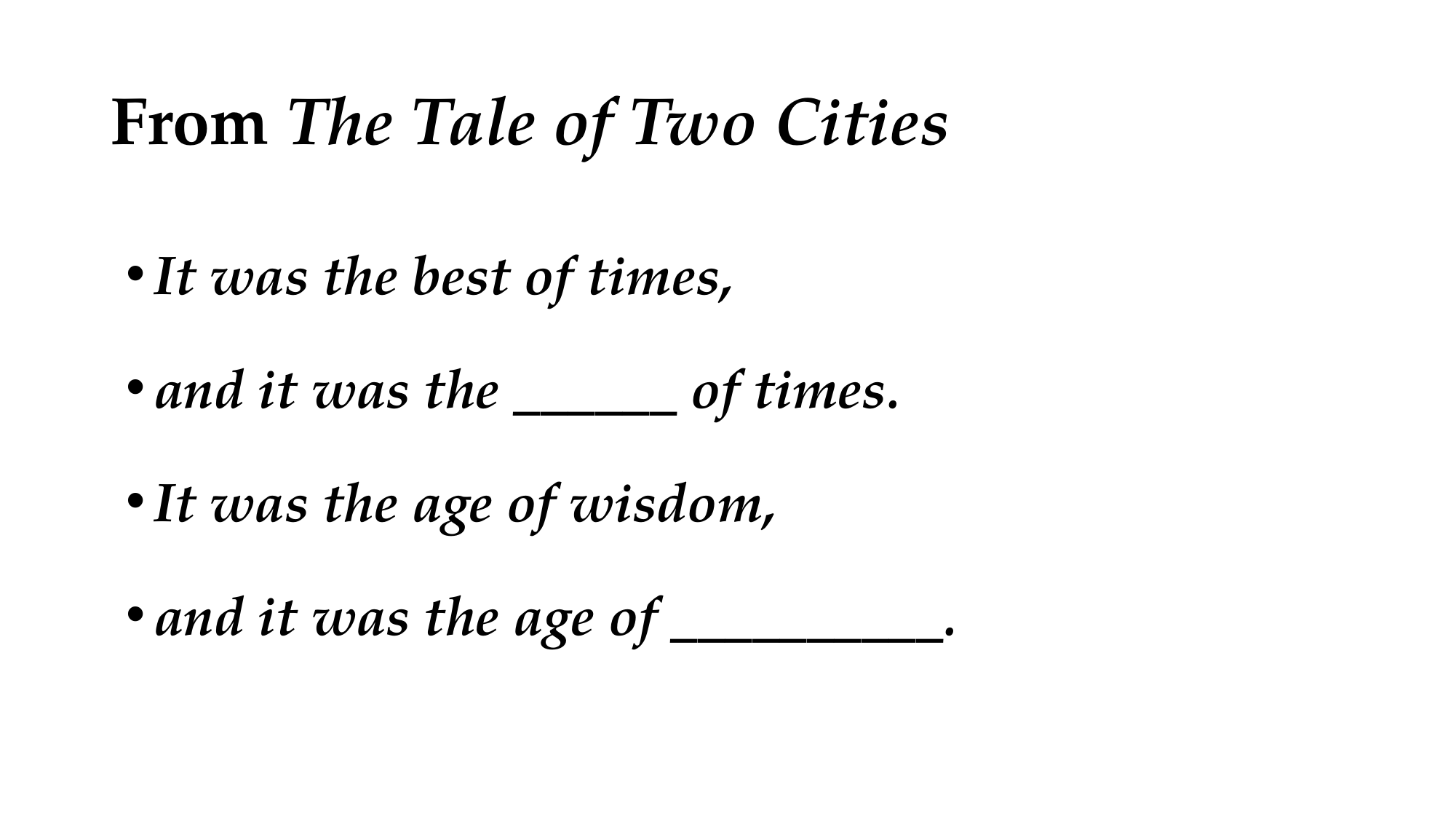

# From The Tale of Two Cities
It was the best of times,
and it was the ______ of times.
It was the age of wisdom,
and it was the age of __________.